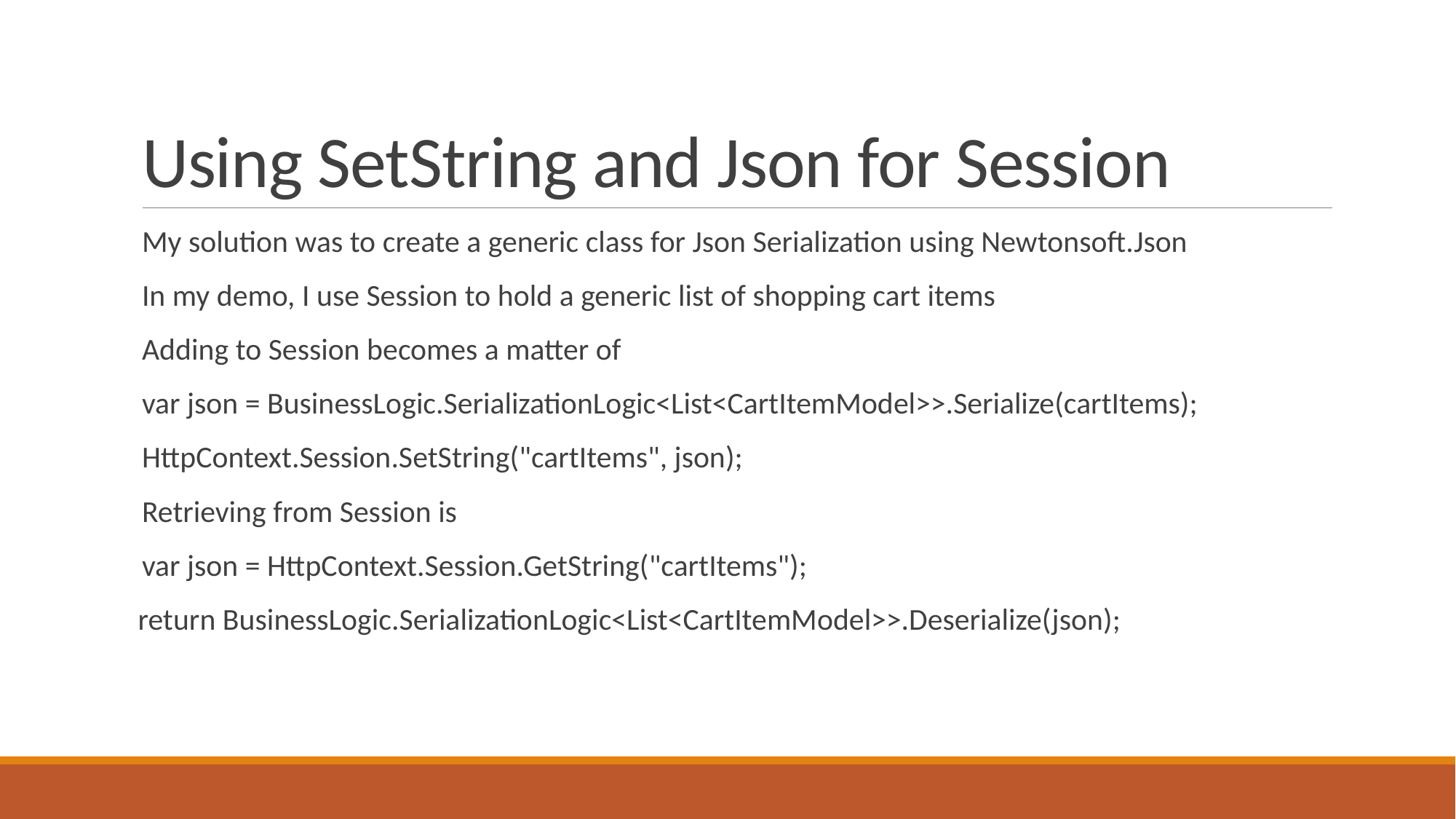

# Using SetString and Json for Session
My solution was to create a generic class for Json Serialization using Newtonsoft.Json
In my demo, I use Session to hold a generic list of shopping cart items
Adding to Session becomes a matter of
var json = BusinessLogic.SerializationLogic<List<CartItemModel>>.Serialize(cartItems);
HttpContext.Session.SetString("cartItems", json);
Retrieving from Session is
var json = HttpContext.Session.GetString("cartItems");
 return BusinessLogic.SerializationLogic<List<CartItemModel>>.Deserialize(json);